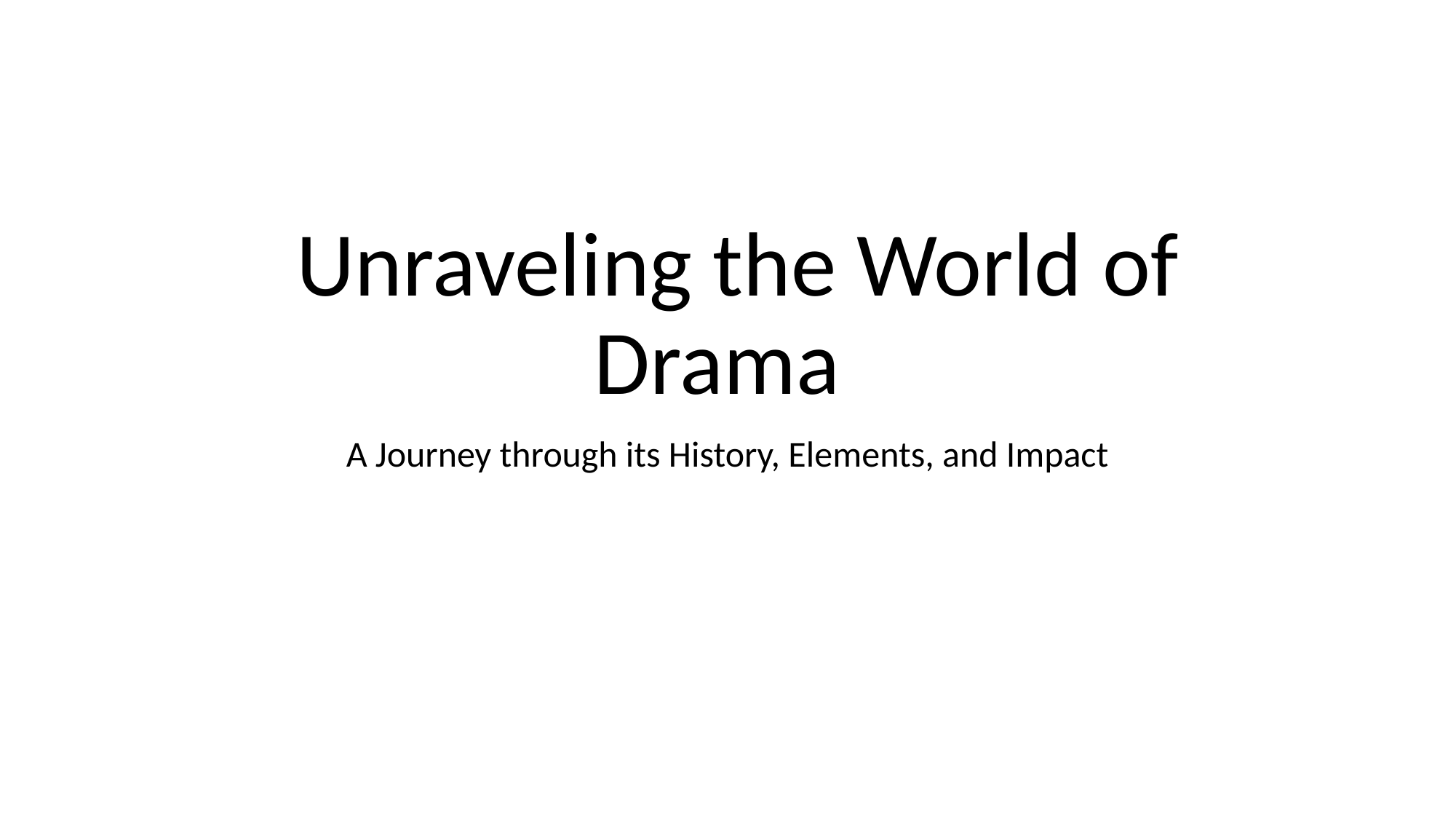

# Unraveling the World of Drama
 A Journey through its History, Elements, and Impact